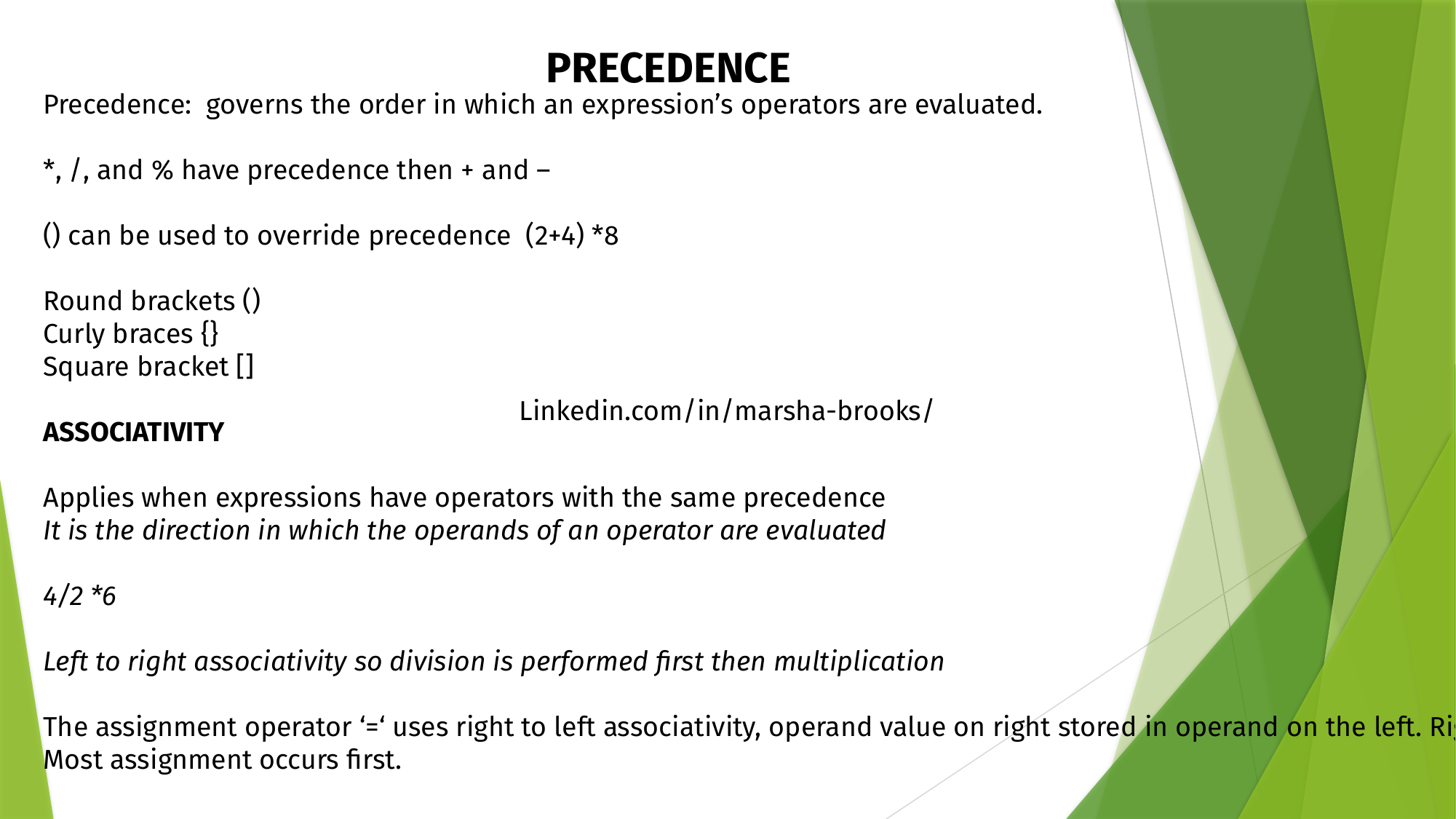

PRECEDENCE
Precedence:  governs the order in which an expression’s operators are evaluated.

*, /, and % have precedence then + and –

() can be used to override precedence  (2+4) *8

Round brackets ()
Curly braces {}
Square bracket []

ASSOCIATIVITY

Applies when expressions have operators with the same precedence
It is the direction in which the operands of an operator are evaluated

4/2 *6

Left to right associativity so division is performed first then multiplication

The assignment operator ‘=‘ uses right to left associativity, operand value on right stored in operand on the left. Right
Most assignment occurs first.
Linkedin.com/in/marsha-brooks/